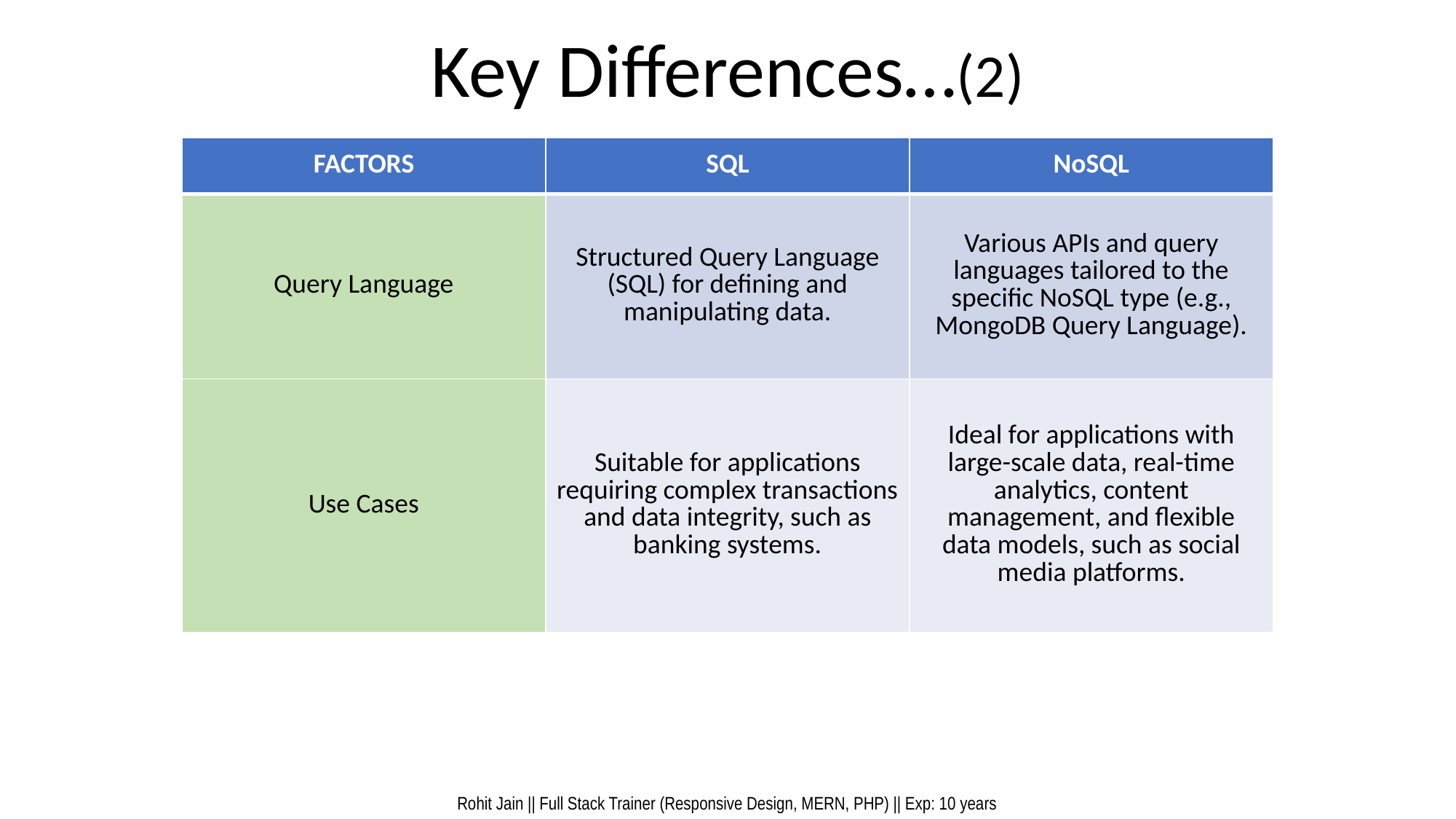

# Key Differences…(2)
| FACTORS | SQL | NoSQL |
| --- | --- | --- |
| Query Language | Structured Query Language (SQL) for defining and manipulating data. | Various APIs and query languages tailored to the specific NoSQL type (e.g., MongoDB Query Language). |
| Use Cases | Suitable for applications requiring complex transactions and data integrity, such as banking systems. | Ideal for applications with large-scale data, real-time analytics, content management, and flexible data models, such as social media platforms. |
Rohit Jain || Full Stack Trainer (Responsive Design, MERN, PHP) || Exp: 10 years